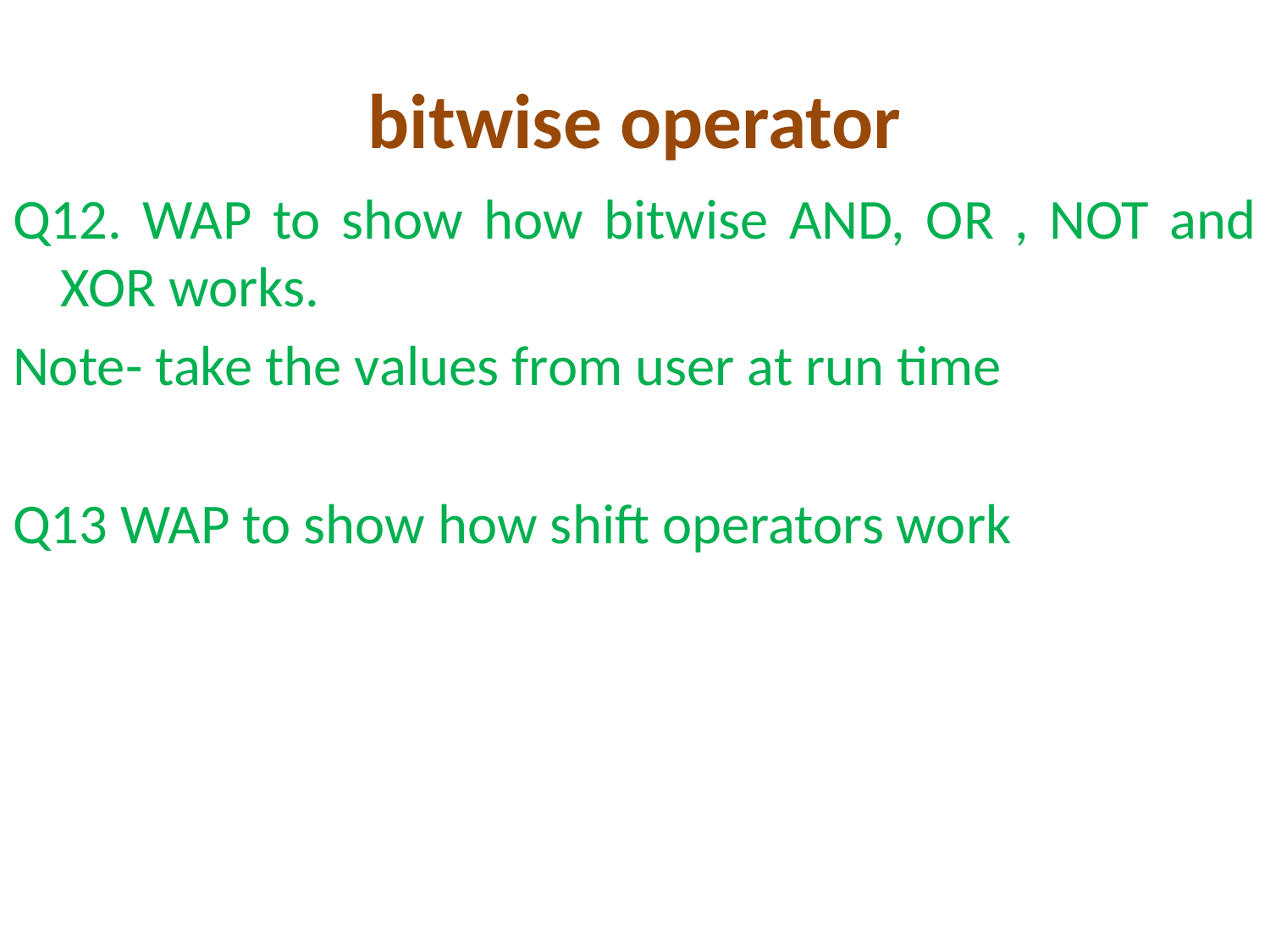

# bitwise operator
Q12. WAP to show how bitwise AND, OR , NOT and XOR works.
Note- take the values from user at run time

Q13 WAP to show how shift operators work